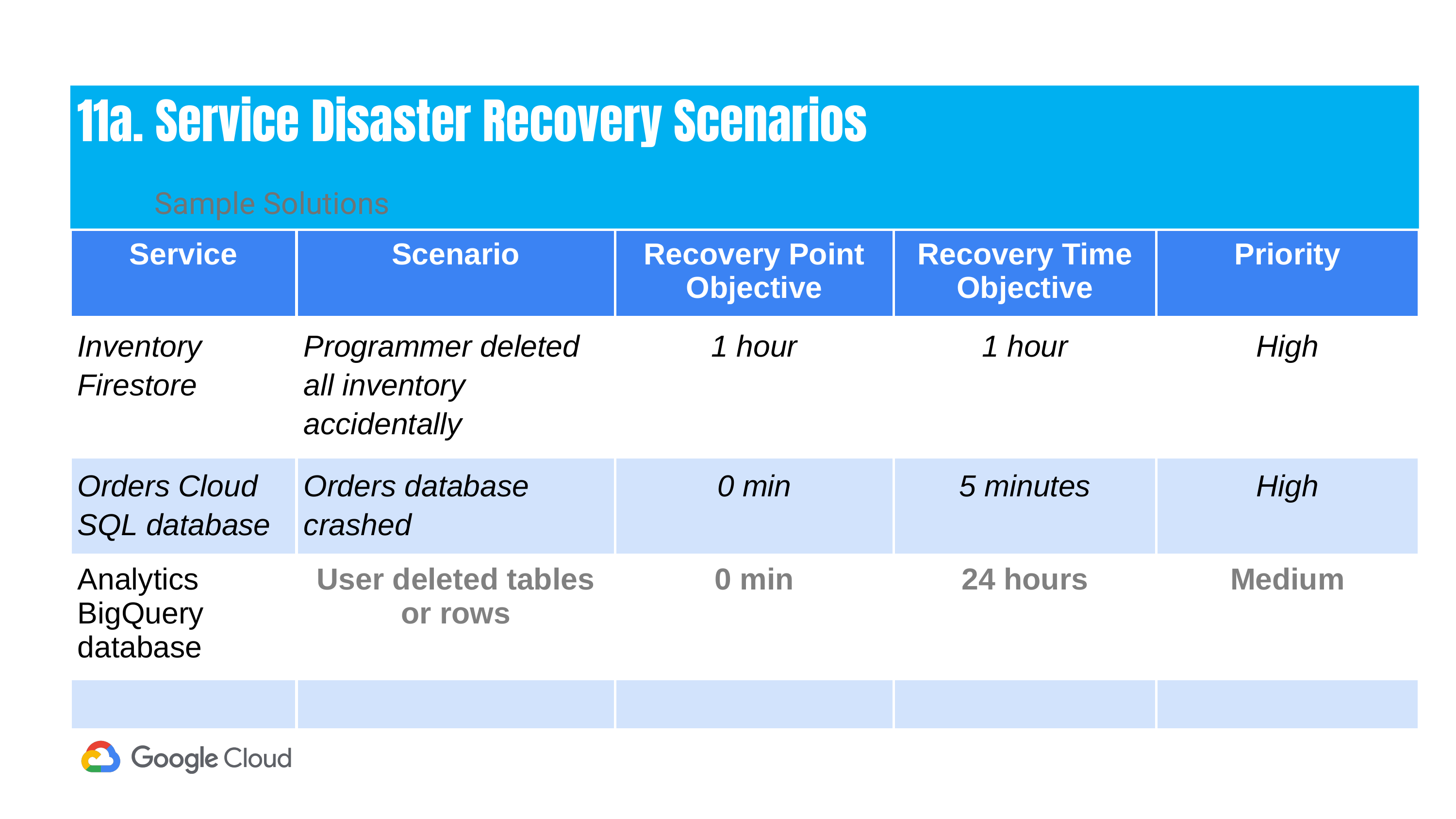

# 11a. Service Disaster Recovery Scenarios
Sample Solutions
| Service | Scenario | Recovery Point Objective | Recovery Time Objective | Priority |
| --- | --- | --- | --- | --- |
| Inventory Firestore | Programmer deleted all inventory accidentally | 1 hour | 1 hour | High |
| Orders Cloud SQL database | Orders database crashed | 0 min | 5 minutes | High |
| Analytics BigQuery database | User deleted tables or rows | 0 min | 24 hours | Medium |
|  |  |  |  |  |
|  |  |  |  |  |